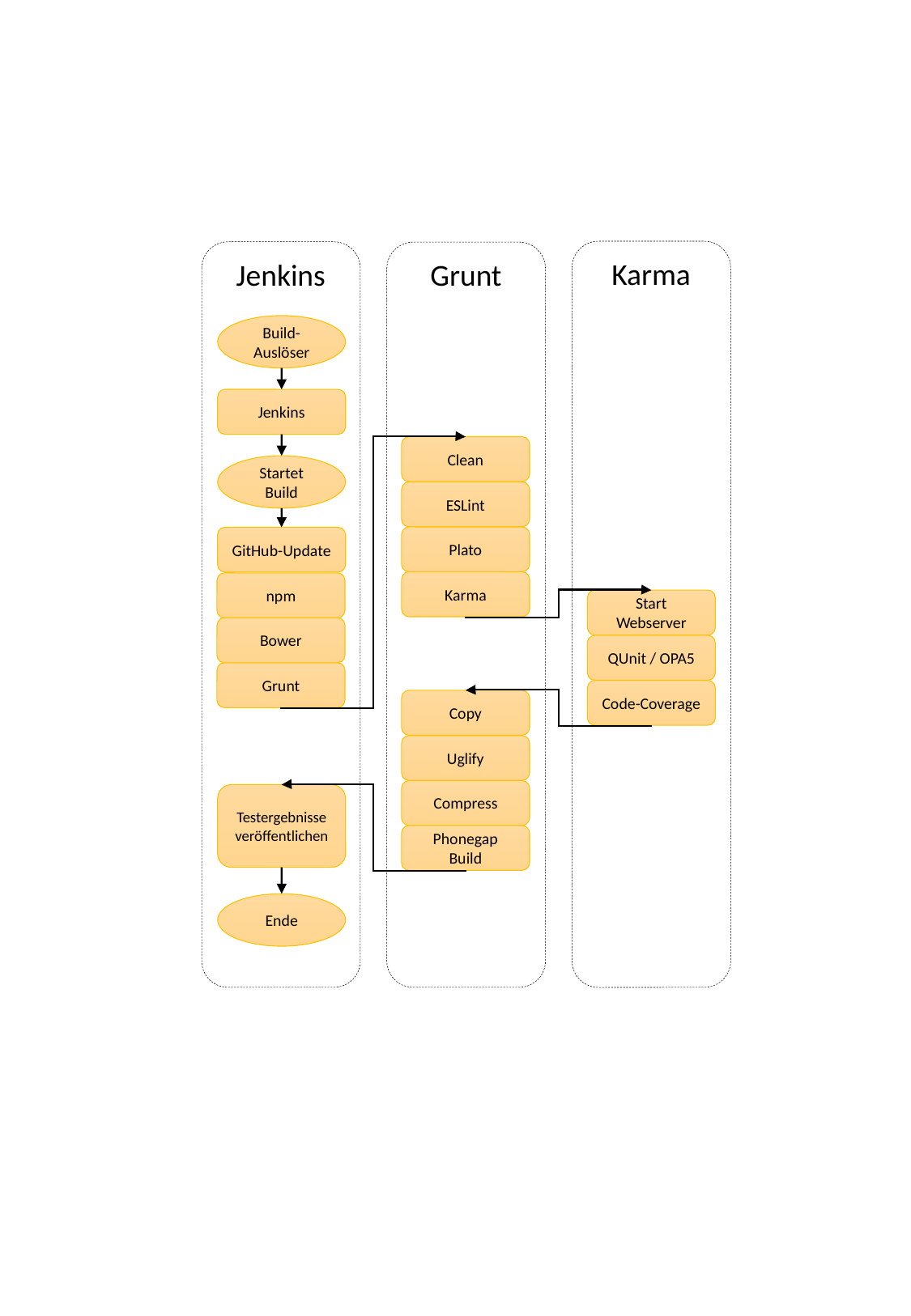

Karma
Jenkins
Grunt
Build-Auslöser
Jenkins
Clean
Startet Build
ESLint
Plato
GitHub-Update
Karma
npm
Start Webserver
Bower
QUnit / OPA5
Grunt
Code-Coverage
Copy
Uglify
Compress
Testergebnisse veröffentlichen
Phonegap Build
Ende